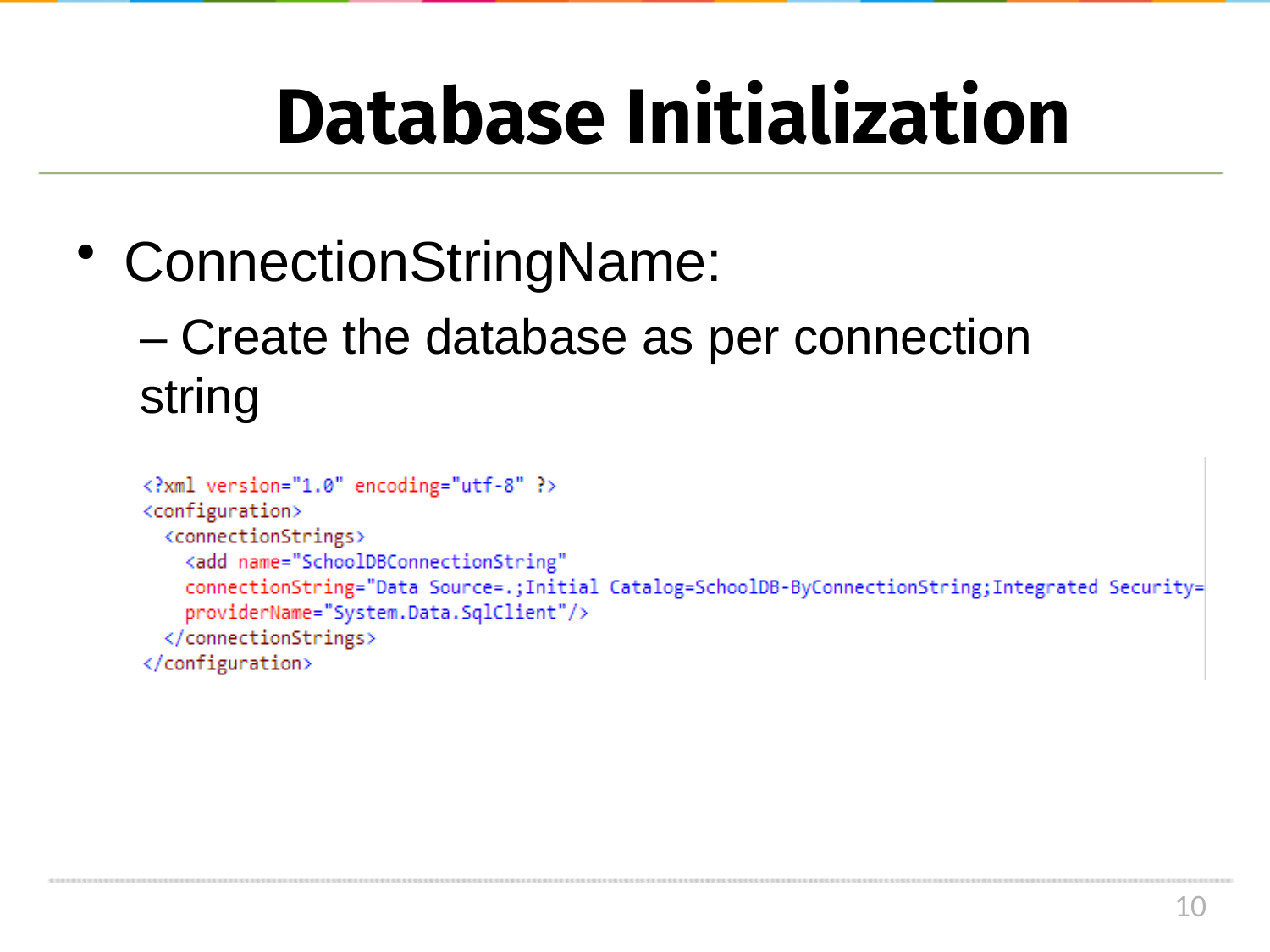

# Database Initialization
ConnectionStringName:
– Create the database as per connection string

10